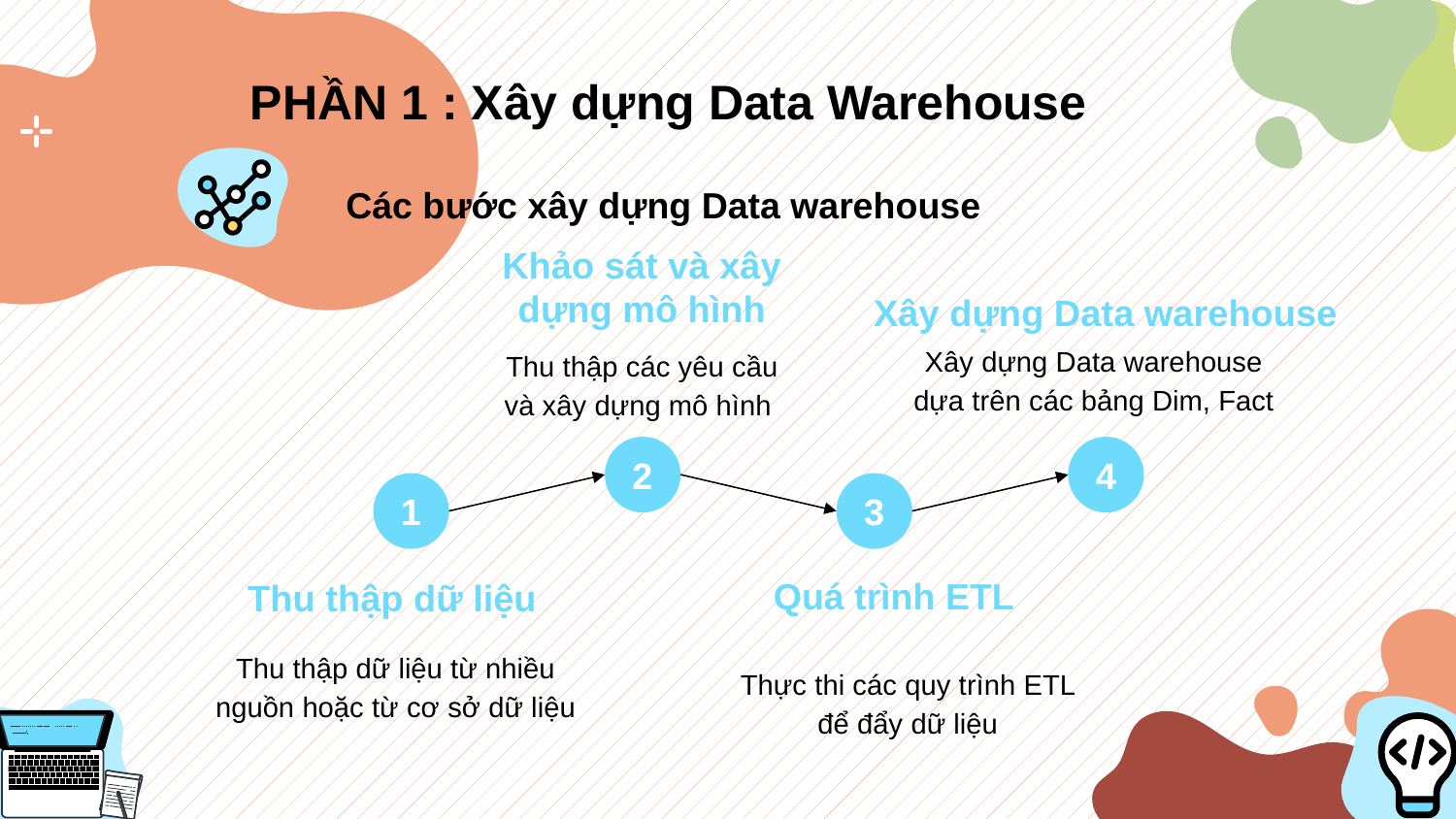

: Xây dựng Data Warehouse

PHẦN 1

Các bước xây dựng Data warehouse

Khảo sát và xây dựng mô hình
Xây dựng Data warehouse
Xây dựng Data warehouse dựa trên các bảng Dim, Fact
Thu thập các yêu cầu và xây dựng mô hình
2
4
1
3
Quá trình ETL
Thu thập dữ liệu
Thu thập dữ liệu từ nhiều nguồn hoặc từ cơ sở dữ liệu
Thực thi các quy trình ETL để đẩy dữ liệu